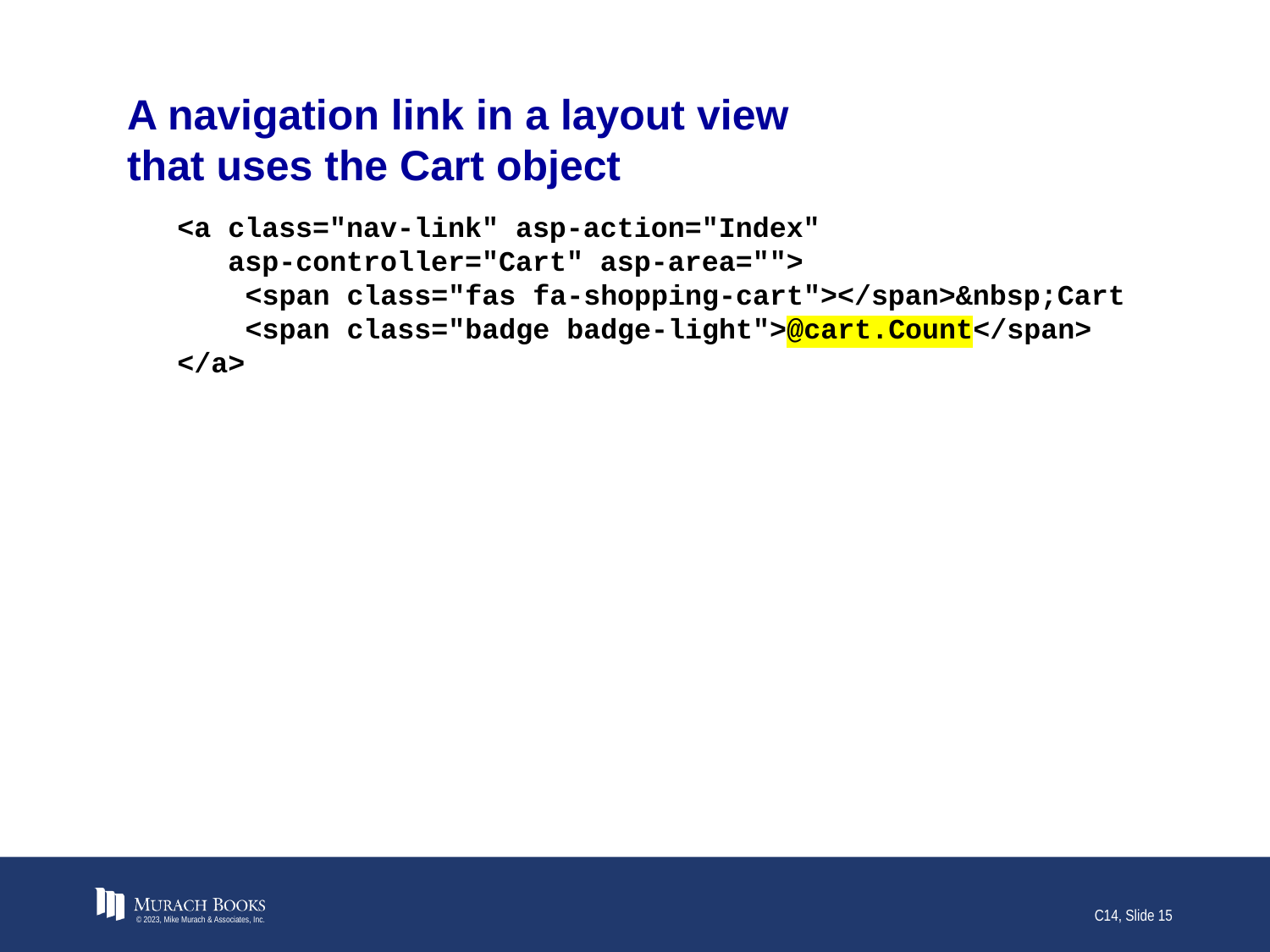

# A navigation link in a layout view that uses the Cart object
<a class="nav-link" asp-action="Index"
   asp-controller="Cart" asp-area="">
    <span class="fas fa-shopping-cart"></span>&nbsp;Cart
    <span class="badge badge-light">@cart.Count</span>
</a>

© 2023, Mike Murach & Associates, Inc.

C14, Slide 15